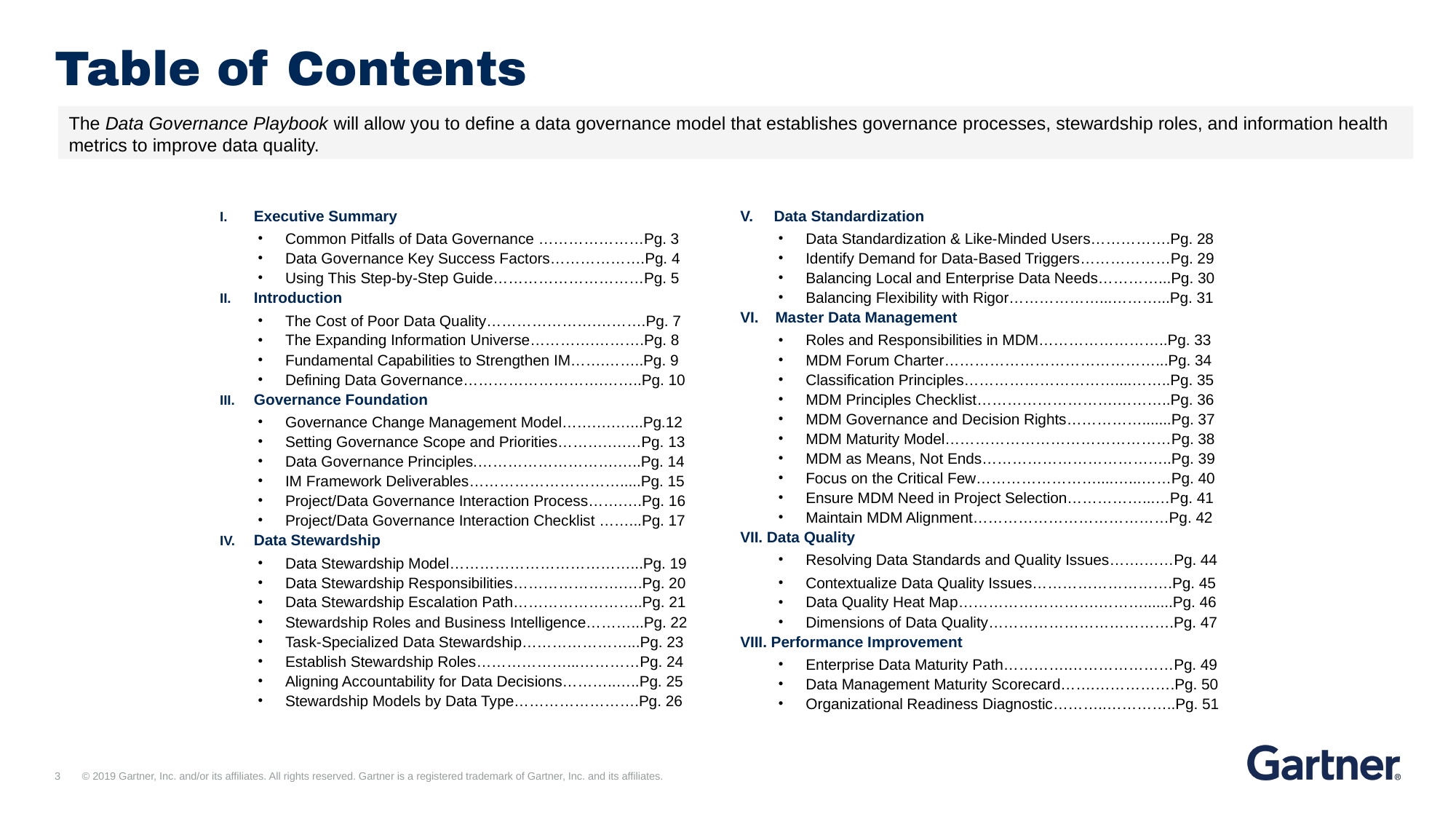

# Table of Contents
The Data Governance Playbook will allow you to define a data governance model that establishes governance processes, stewardship roles, and information health metrics to improve data quality.

Executive Summary
Common Pitfalls of Data Governance …………………Pg. 3
Data Governance Key Success Factors……………….Pg. 4
Using This Step-by-Step Guide…………………………Pg. 5
Introduction
The Cost of Poor Data Quality………………….……….Pg. 7
The Expanding Information Universe………….……….Pg. 8
Fundamental Capabilities to Strengthen IM…….……..Pg. 9
Defining Data Governance……………………….……..Pg. 10
Governance Foundation
Governance Change Management Model…….….…...Pg.12
Setting Governance Scope and Priorities……….….…Pg. 13
Data Governance Principles.……………………….…..Pg. 14
IM Framework Deliverables………………………….....Pg. 15
Project/Data Governance Interaction Process…….….Pg. 16
Project/Data Governance Interaction Checklist ……...Pg. 17
Data Stewardship
Data Stewardship Model………………………………...Pg. 19
Data Stewardship Responsibilities………………….….Pg. 20
Data Stewardship Escalation Path……………………..Pg. 21
Stewardship Roles and Business Intelligence………...Pg. 22
Task-Specialized Data Stewardship…………………...Pg. 23
Establish Stewardship Roles………………...…………Pg. 24
Aligning Accountability for Data Decisions………..…..Pg. 25
Stewardship Models by Data Type…………………….Pg. 26
V.     Data Standardization
Data Standardization & Like-Minded Users…………….Pg. 28
Identify Demand for Data-Based Triggers………………Pg. 29
Balancing Local and Enterprise Data Needs…………...Pg. 30
Balancing Flexibility with Rigor………………...………...Pg. 31
VI.    Master Data Management
Roles and Responsibilities in MDM……………………..Pg. 33
MDM Forum Charter……………………………………...Pg. 34
Classification Principles…………………………....……..Pg. 35
MDM Principles Checklist……………………….………..Pg. 36
MDM Governance and Decision Rights…………….......Pg. 37
MDM Maturity Model………………………………………Pg. 38
MDM as Means, Not Ends………………………………..Pg. 39
Focus on the Critical Few……………………....…...……Pg. 40
Ensure MDM Need in Project Selection……………...…Pg. 41
Maintain MDM Alignment…………………………………Pg. 42
VII. Data Quality
Resolving Data Standards and Quality Issues…….……Pg. 44
Contextualize Data Quality Issues……………………….Pg. 45
Data Quality Heat Map……………………….……….......Pg. 46
Dimensions of Data Quality……………………………….Pg. 47
VIII. Performance Improvement
Enterprise Data Maturity Path………….…………………Pg. 49
Data Management Maturity Scorecard…….…………….Pg. 50
Organizational Readiness Diagnostic………..…………..Pg. 51